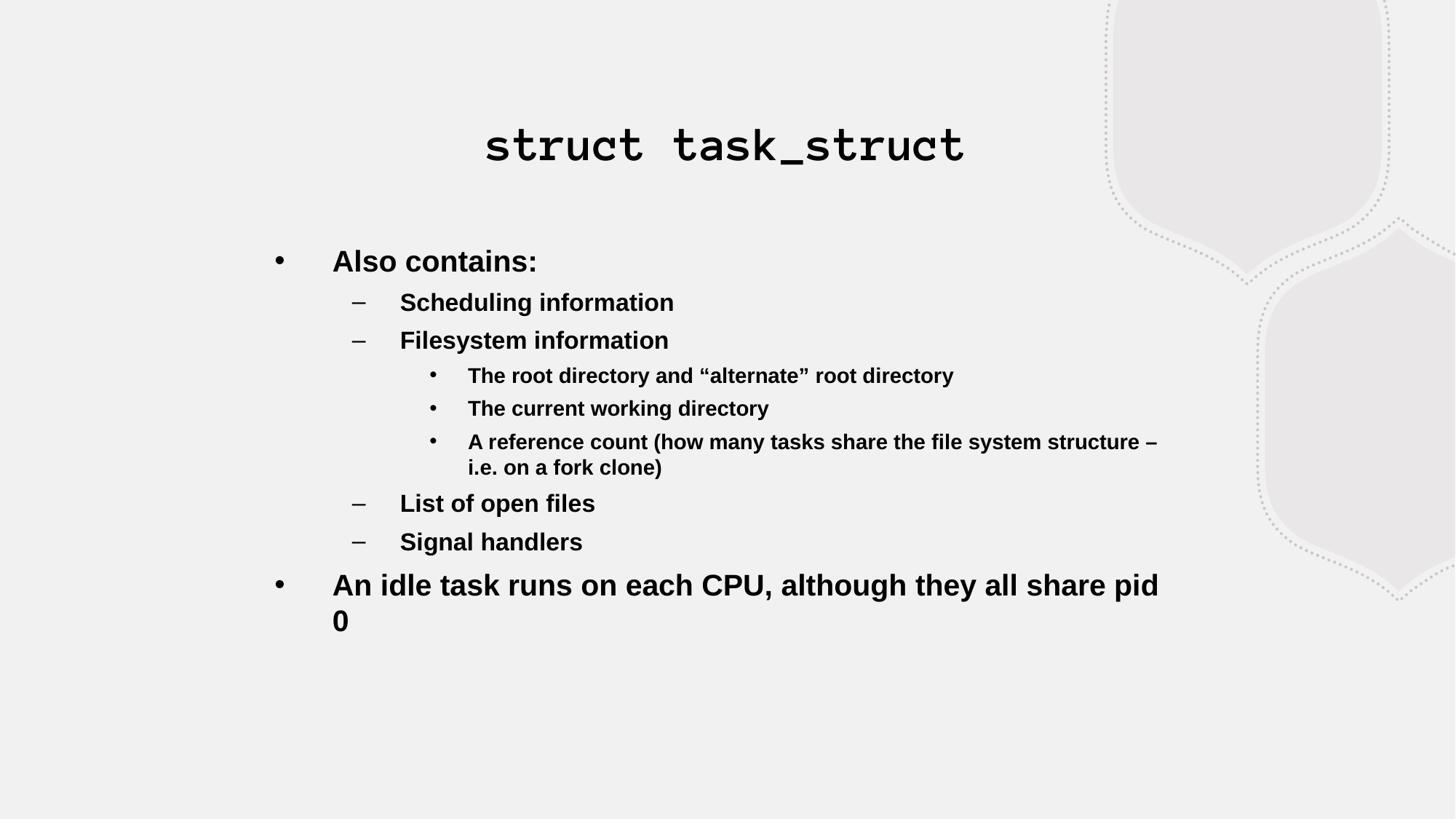

struct task_struct
Also contains:
Scheduling information
Filesystem information
The root directory and “alternate” root directory
The current working directory
A reference count (how many tasks share the file system structure – i.e. on a fork clone)
List of open files
Signal handlers
An idle task runs on each CPU, although they all share pid 0